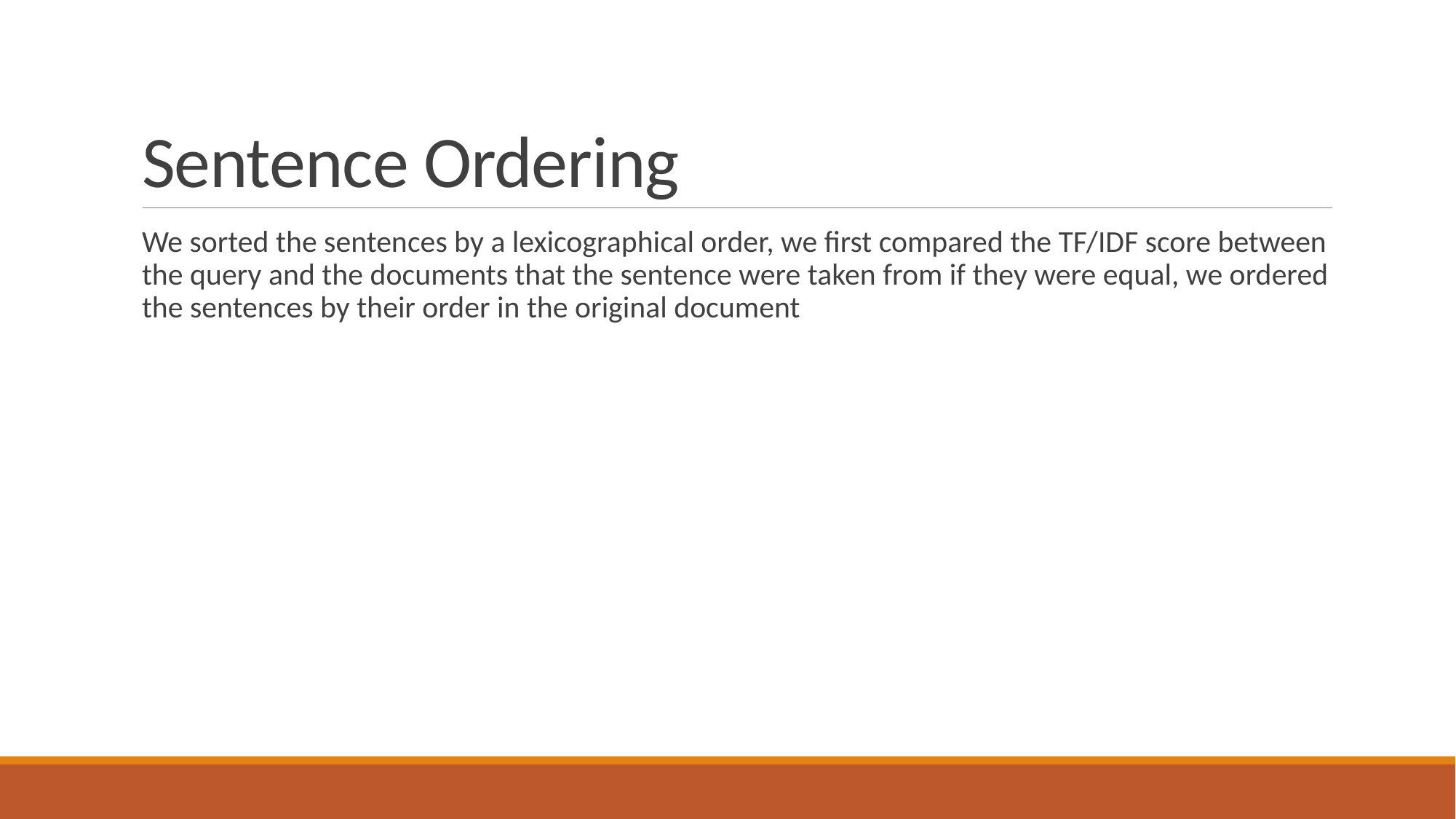

# Sentence Ordering
We sorted the sentences by a lexicographical order, we first compared the TF/IDF score between the query and the documents that the sentence were taken from if they were equal, we ordered the sentences by their order in the original document